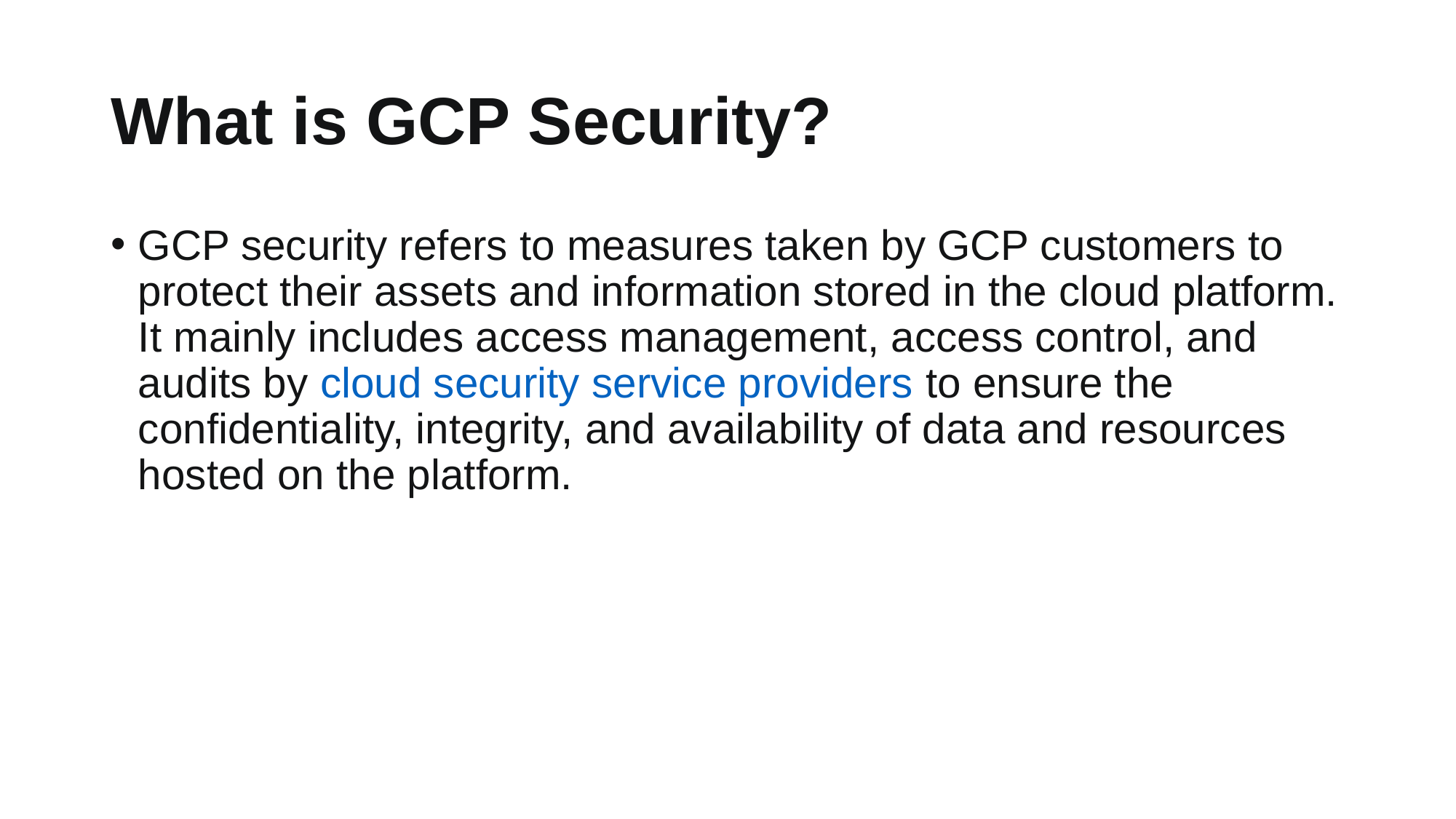

# What is GCP Security?
GCP security refers to measures taken by GCP customers to protect their assets and information stored in the cloud platform. It mainly includes access management, access control, and audits by cloud security service providers to ensure the confidentiality, integrity, and availability of data and resources hosted on the platform.